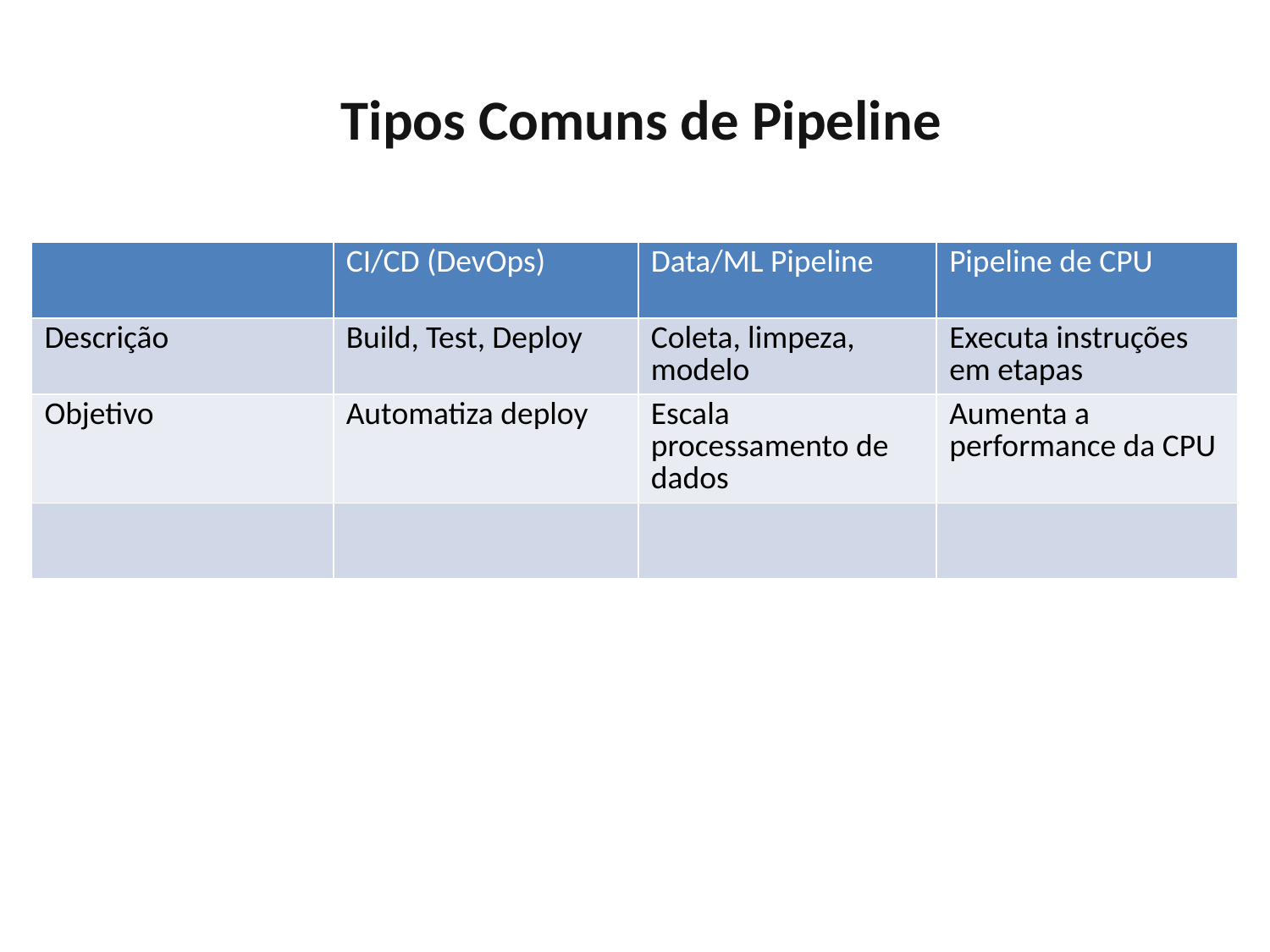

# Tipos Comuns de Pipeline
|  | CI/CD (DevOps) | Data/ML Pipeline | Pipeline de CPU |
| --- | --- | --- | --- |
| Descrição | Build, Test, Deploy | Coleta, limpeza, modelo | Executa instruções em etapas |
| Objetivo | Automatiza deploy | Escala processamento de dados | Aumenta a performance da CPU |
|  |  |  |  |